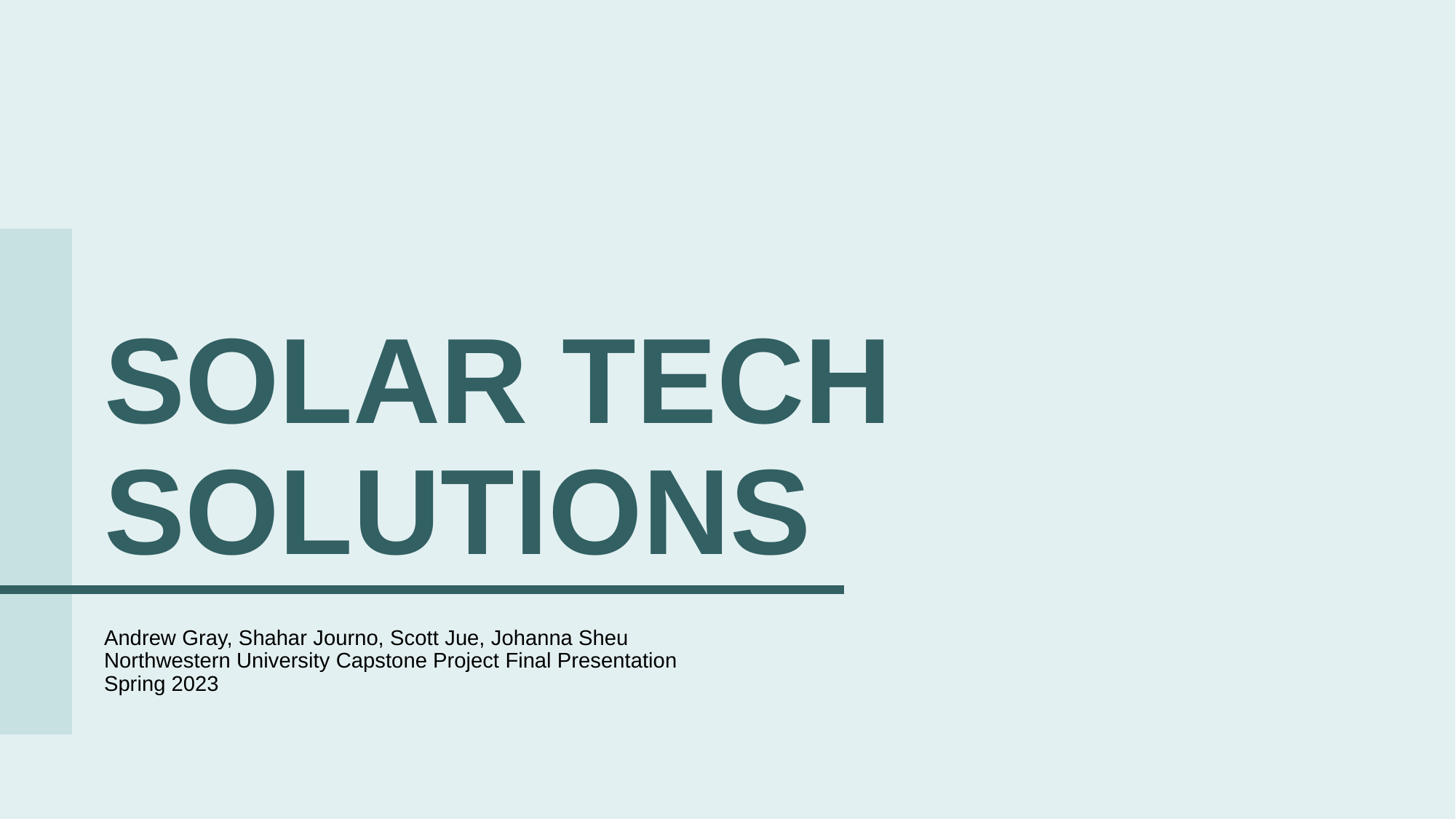

# SOLAR TECH SOLUTIONS
Andrew Gray, Shahar Journo, Scott Jue, Johanna Sheu
Northwestern University Capstone Project Final Presentation
Spring 2023